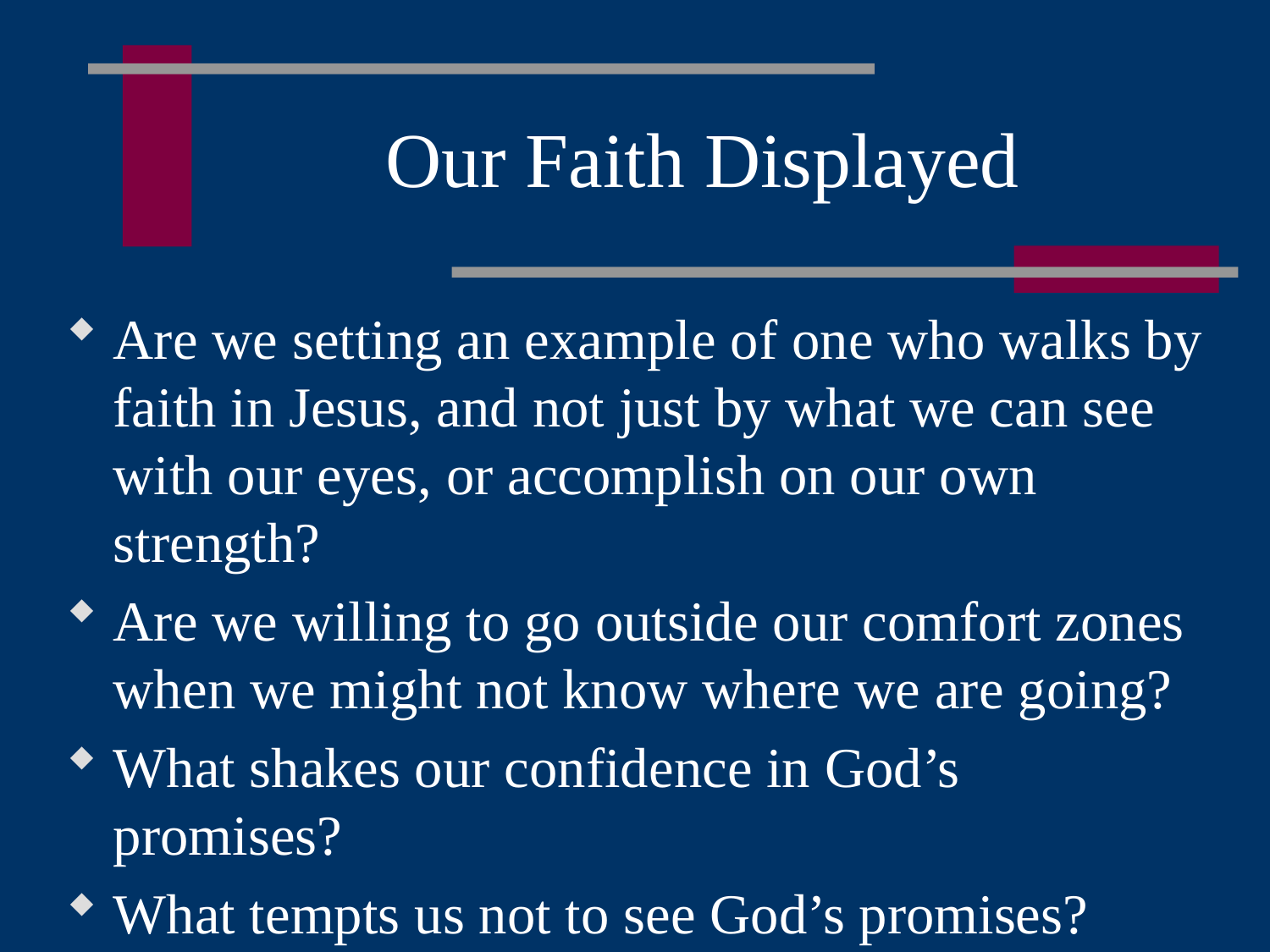

# Our Faith Displayed
Are we setting an example of one who walks by faith in Jesus, and not just by what we can see with our eyes, or accomplish on our own strength?
Are we willing to go outside our comfort zones when we might not know where we are going?
What shakes our confidence in God’s promises?
What tempts us not to see God’s promises?